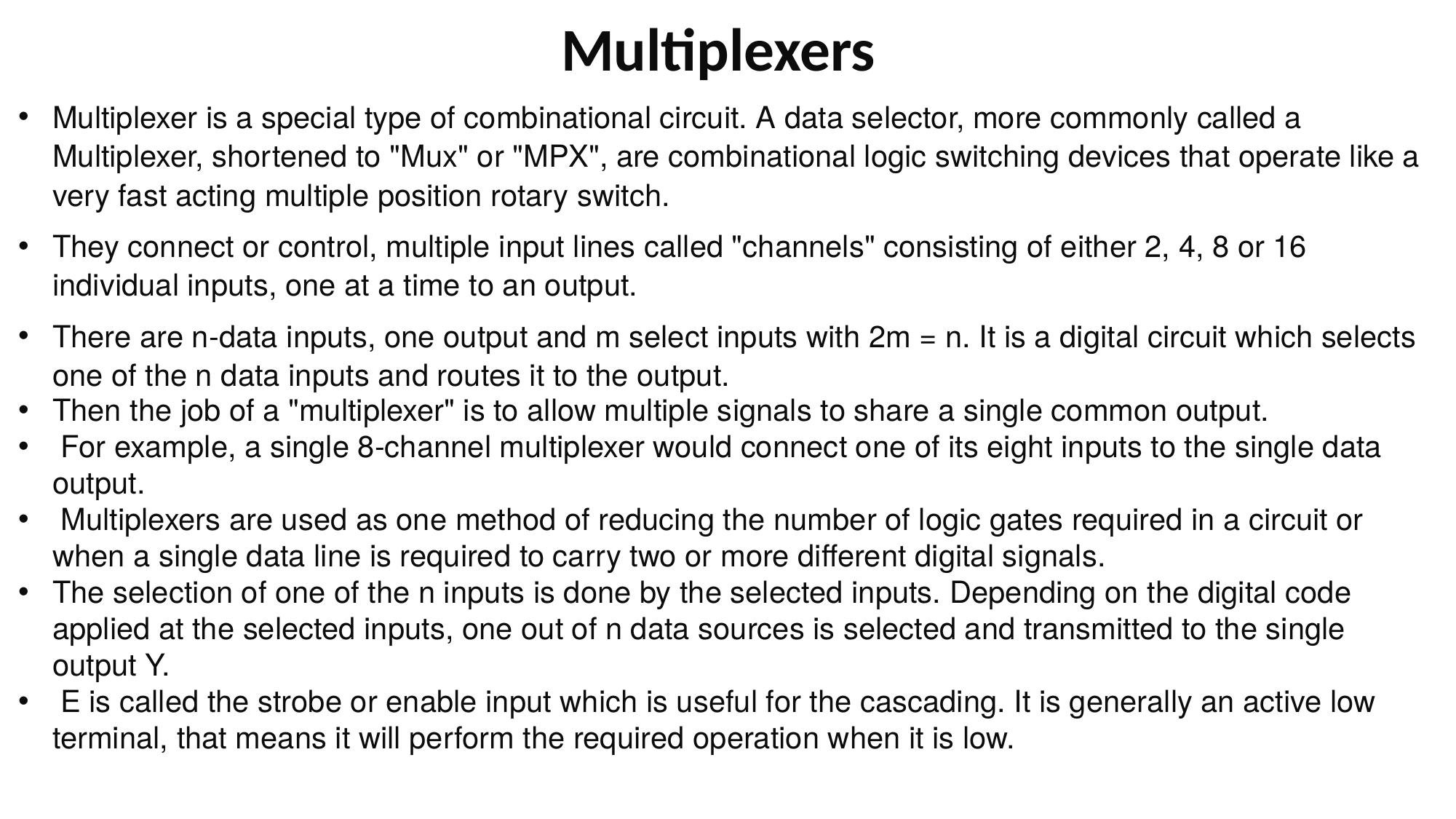

Multiplexers
Multiplexer is a special type of combinational circuit. A data selector, more commonly called a Multiplexer, shortened to "Mux" or "MPX", are combinational logic switching devices that operate like a very fast acting multiple position rotary switch.
They connect or control, multiple input lines called "channels" consisting of either 2, 4, 8 or 16 individual inputs, one at a time to an output.
There are n-data inputs, one output and m select inputs with 2m = n. It is a digital circuit which selects one of the n data inputs and routes it to the output.
Then the job of a "multiplexer" is to allow multiple signals to share a single common output.
 For example, a single 8-channel multiplexer would connect one of its eight inputs to the single data output.
 Multiplexers are used as one method of reducing the number of logic gates required in a circuit or when a single data line is required to carry two or more different digital signals.
The selection of one of the n inputs is done by the selected inputs. Depending on the digital code applied at the selected inputs, one out of n data sources is selected and transmitted to the single output Y.
 E is called the strobe or enable input which is useful for the cascading. It is generally an active low terminal, that means it will perform the required operation when it is low.